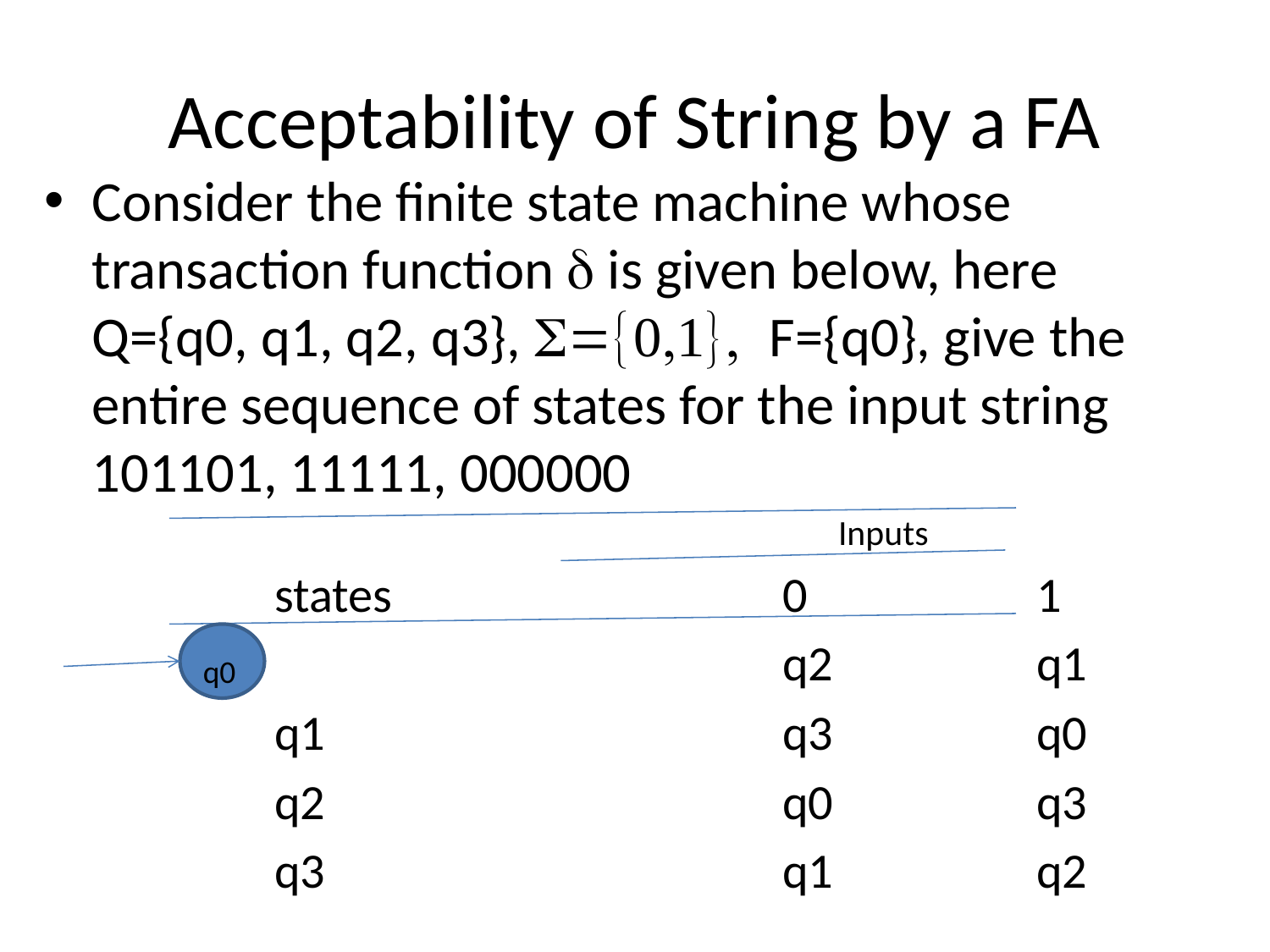

# Acceptability of String by a FA
Consider the finite state machine whose transaction function δ is given below, here Q={q0, q1, q2, q3}, Σ={0,1}, F={q0}, give the entire sequence of states for the input string 101101, 11111, 000000
			Inputs
		states				0		1
						q2		q1
		q1				q3		q0
		q2				q0		q3
		q3				q1		q2

q0